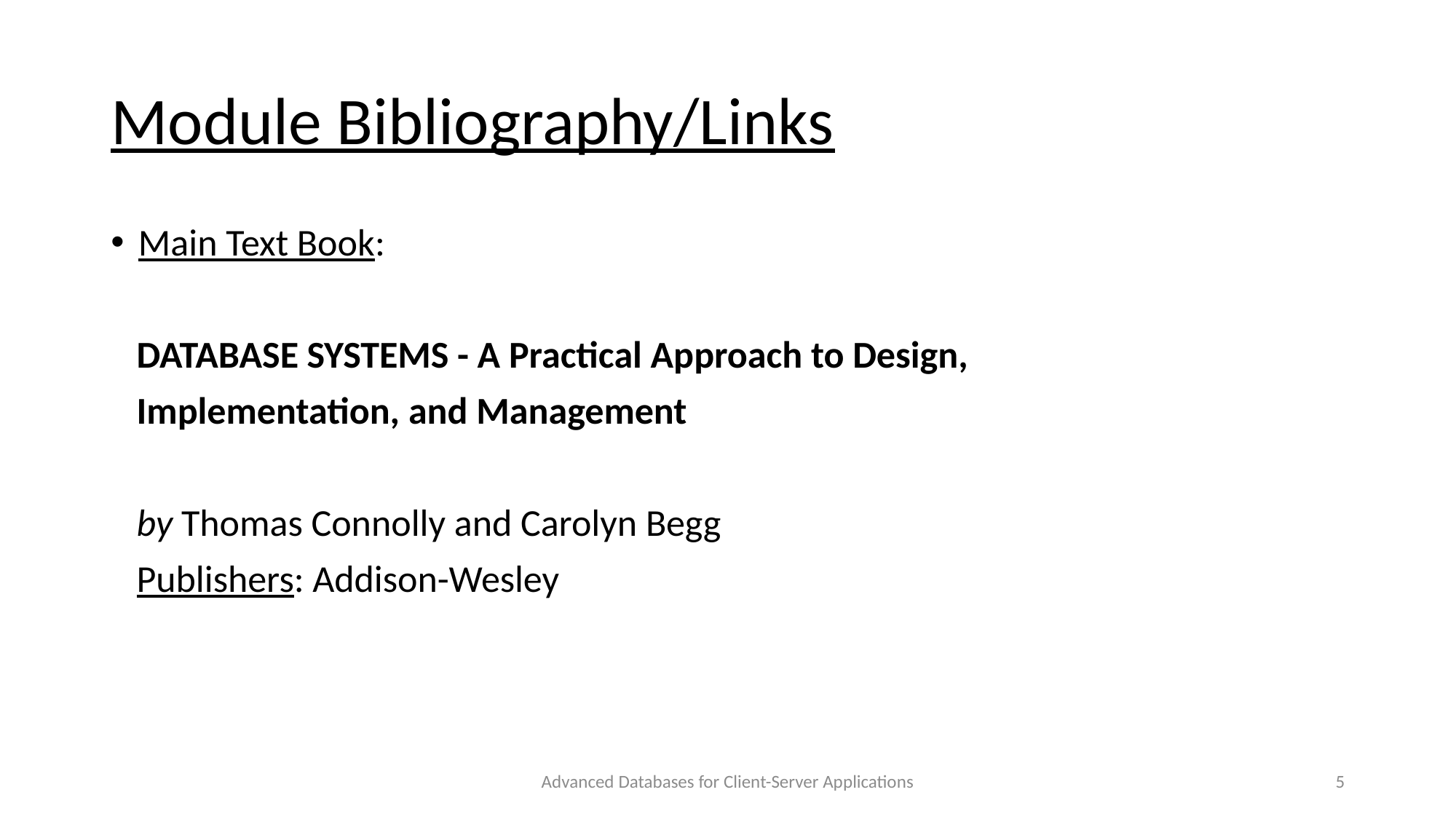

# Module Bibliography/Links
Main Text Book:

   DATABASE SYSTEMS - A Practical Approach to Design,
   Implementation, and Management

   by Thomas Connolly and Carolyn Begg
   Publishers: Addison-Wesley

Advanced Databases for Client-Server Applications
5